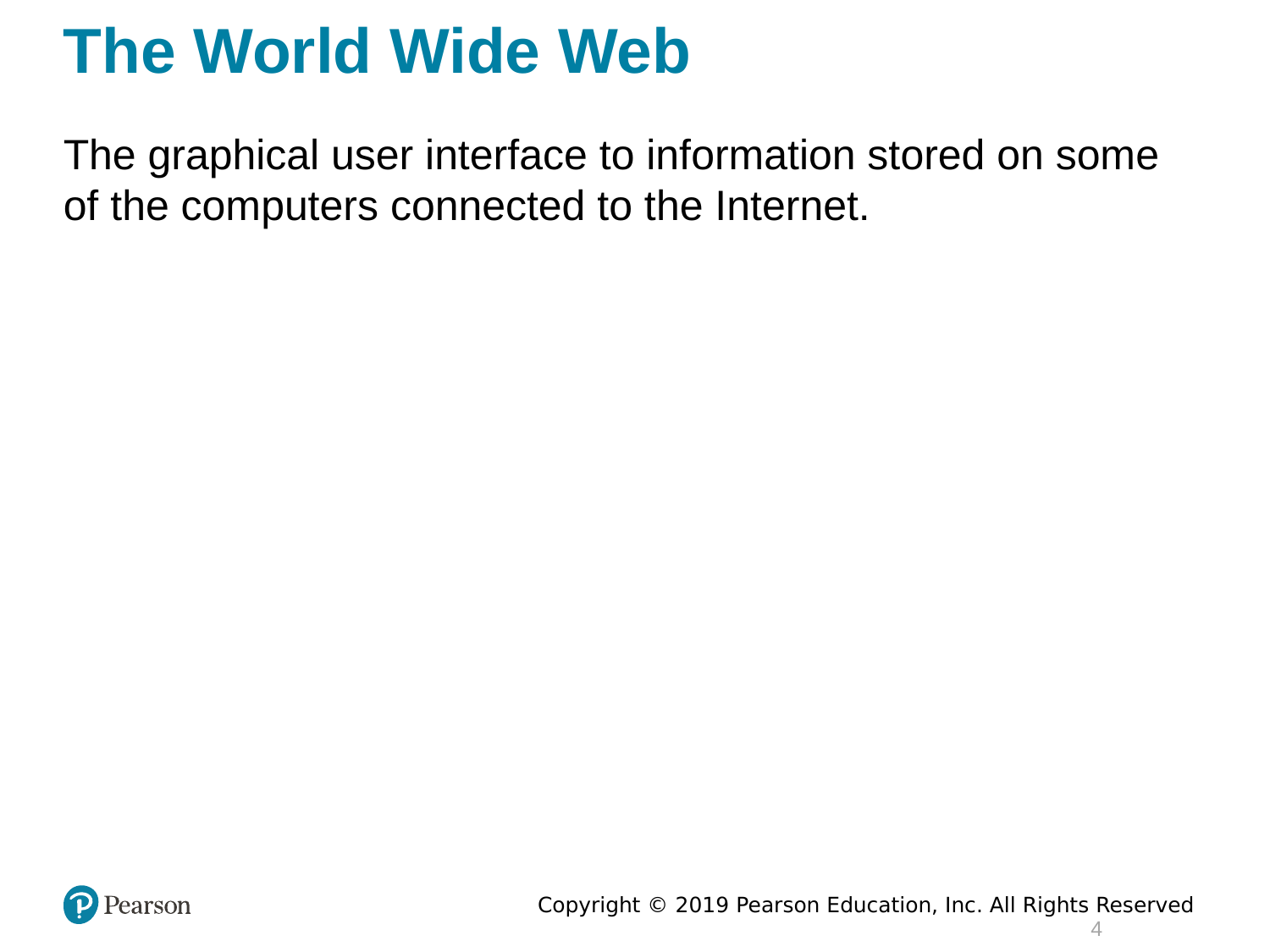

# The World Wide Web
The graphical user interface to information stored on some of the computers connected to the Internet.